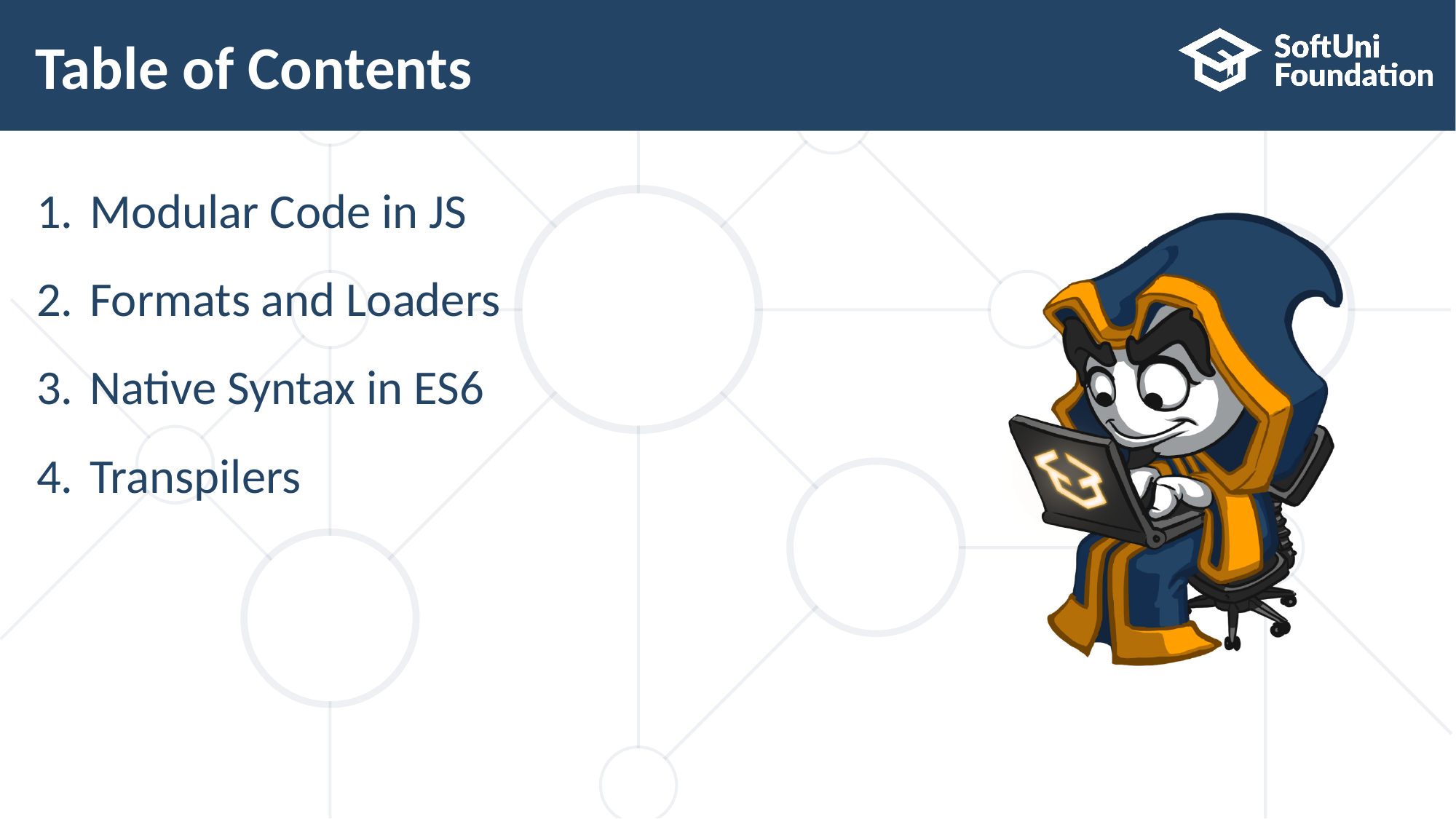

# Table of Contents
Modular Code in JS
Formats and Loaders
Native Syntax in ES6
Transpilers